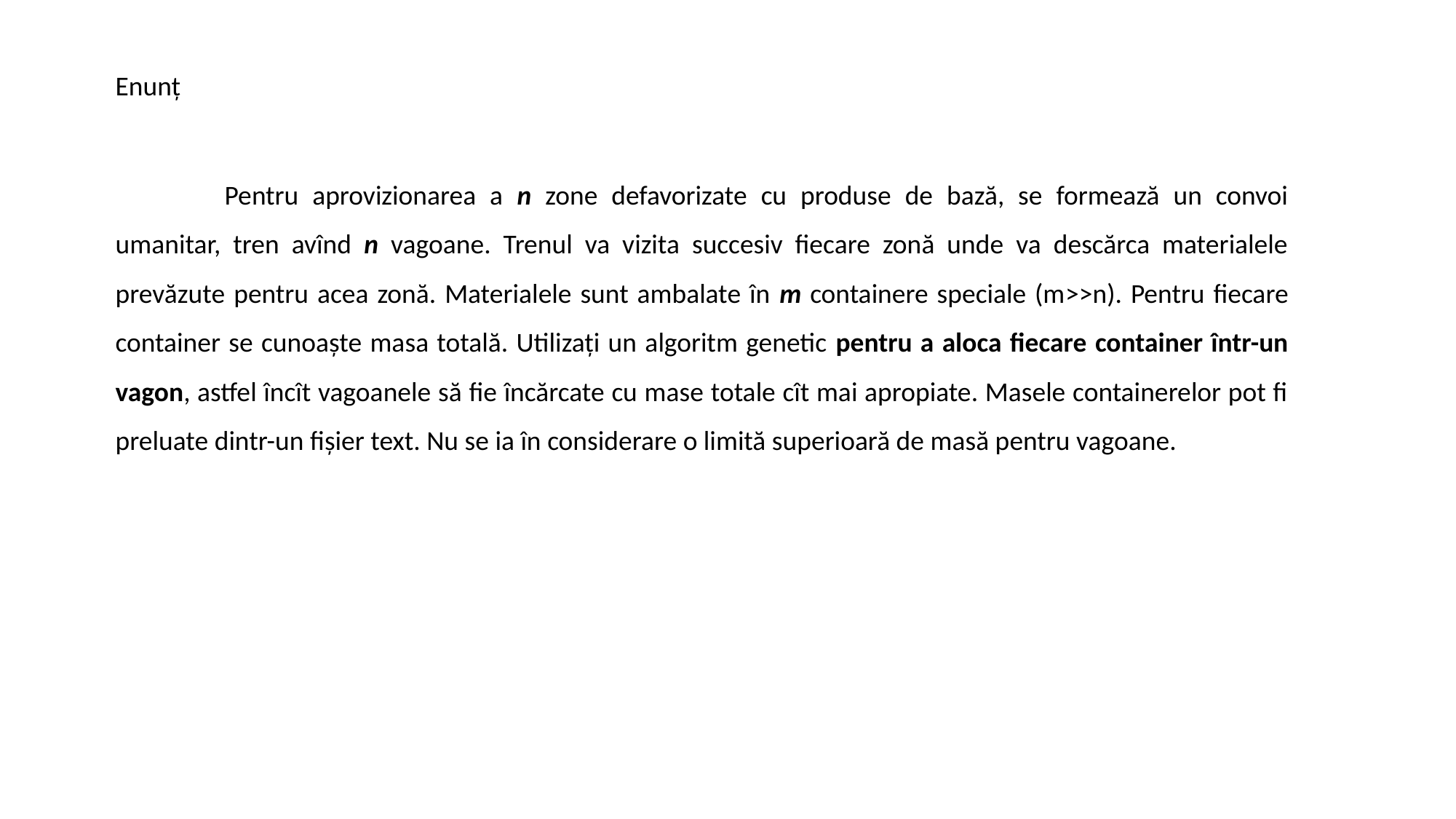

Enunț

	Pentru aprovizionarea a n zone defavorizate cu produse de bază, se formează un convoi umanitar, tren avînd n vagoane. Trenul va vizita succesiv fiecare zonă unde va descărca materialele prevăzute pentru acea zonă. Materialele sunt ambalate în m containere speciale (m>>n). Pentru fiecare container se cunoaște masa totală. Utilizați un algoritm genetic pentru a aloca fiecare container într-un vagon, astfel încît vagoanele să fie încărcate cu mase totale cît mai apropiate. Masele containerelor pot fi preluate dintr-un fișier text. Nu se ia în considerare o limită superioară de masă pentru vagoane.